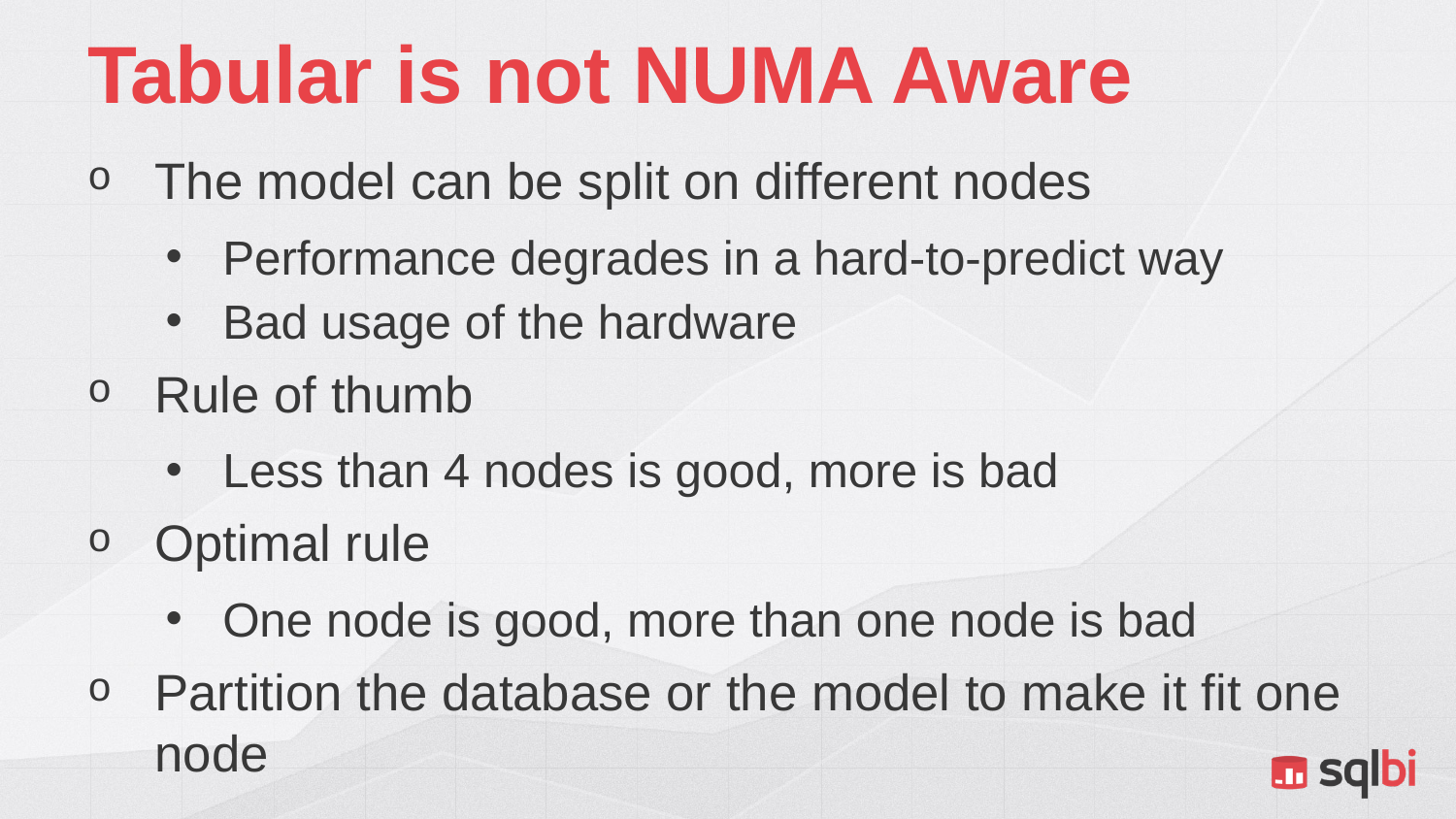

# Tabular is not NUMA Aware
The model can be split on different nodes
Performance degrades in a hard-to-predict way
Bad usage of the hardware
Rule of thumb
Less than 4 nodes is good, more is bad
Optimal rule
One node is good, more than one node is bad
Partition the database or the model to make it fit one node